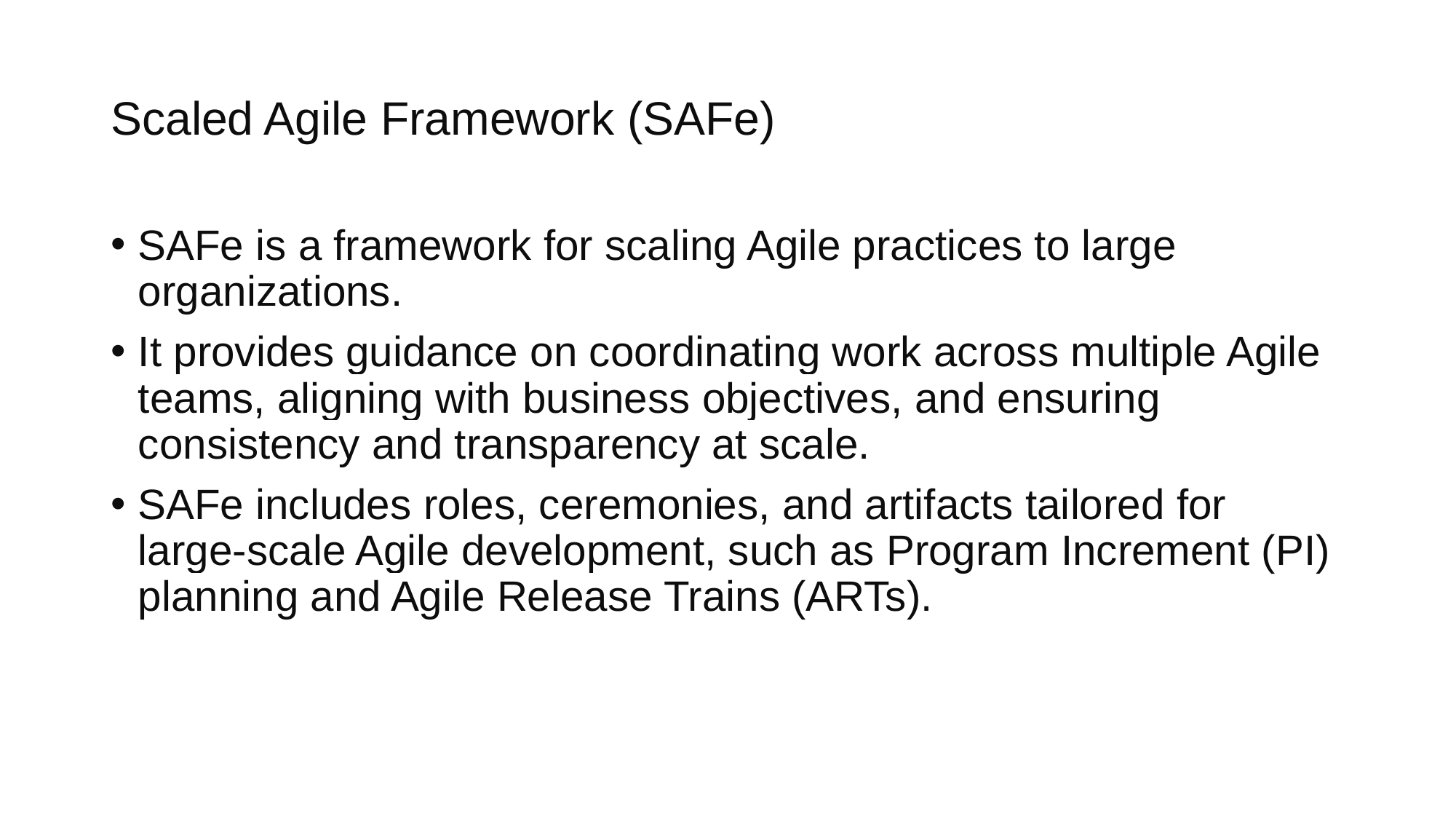

# Scaled Agile Framework (SAFe)
SAFe is a framework for scaling Agile practices to large organizations.
It provides guidance on coordinating work across multiple Agile teams, aligning with business objectives, and ensuring consistency and transparency at scale.
SAFe includes roles, ceremonies, and artifacts tailored for large-scale Agile development, such as Program Increment (PI) planning and Agile Release Trains (ARTs).